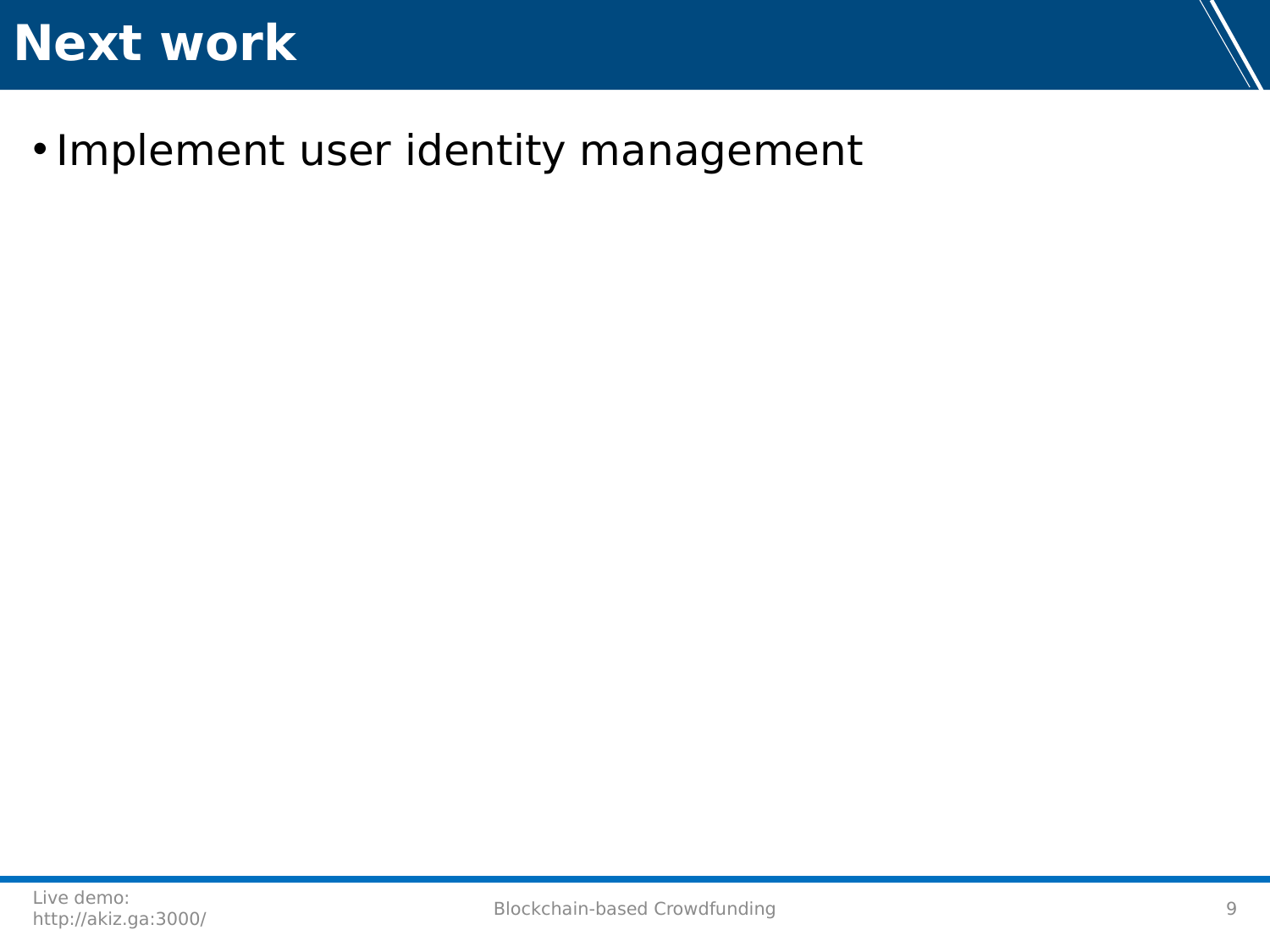

Next work
Implement user identity management
Live demo: http://akiz.ga:3000/
Blockchain-based Crowdfunding
9